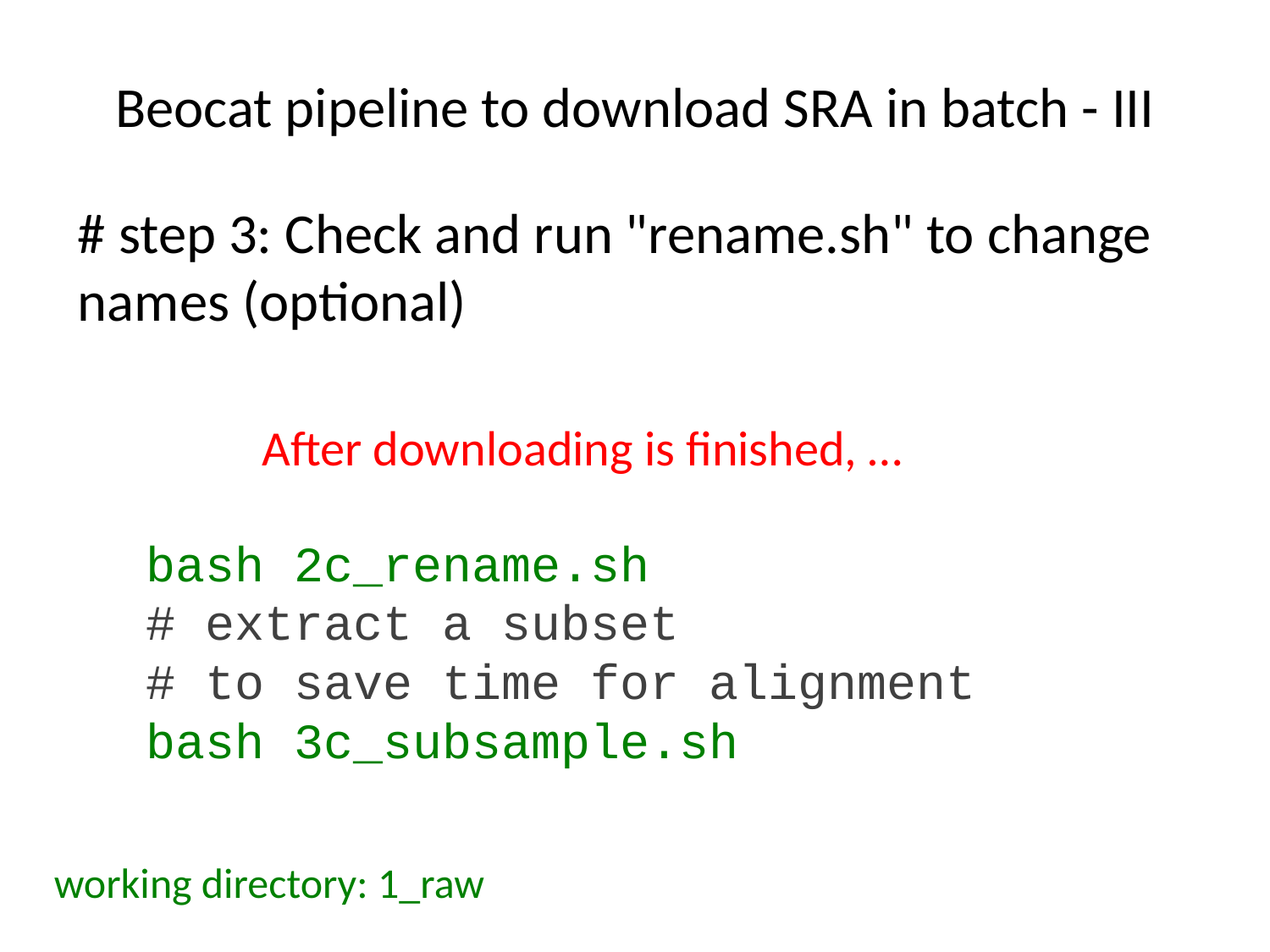

# Beocat pipeline to download SRA in batch - III
# step 3: Check and run "rename.sh" to change names (optional)
After downloading is finished, …
bash 2c_rename.sh
# extract a subset
# to save time for alignment
bash 3c_subsample.sh
working directory: 1_raw